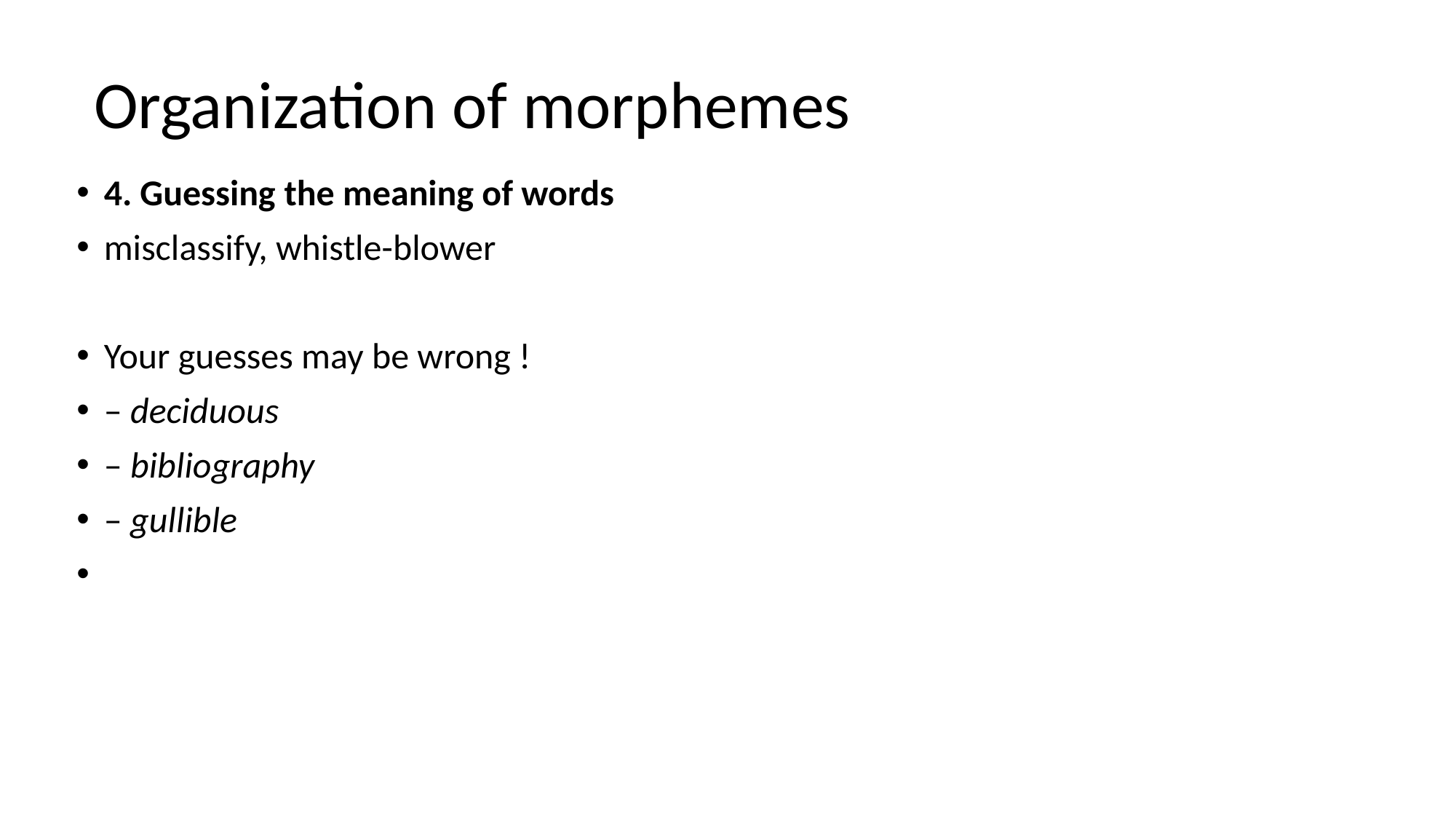

# Organization of morphemes
4. Guessing the meaning of words
misclassify, whistle-blower

Your guesses may be wrong !
– deciduous
– bibliography
– gullible